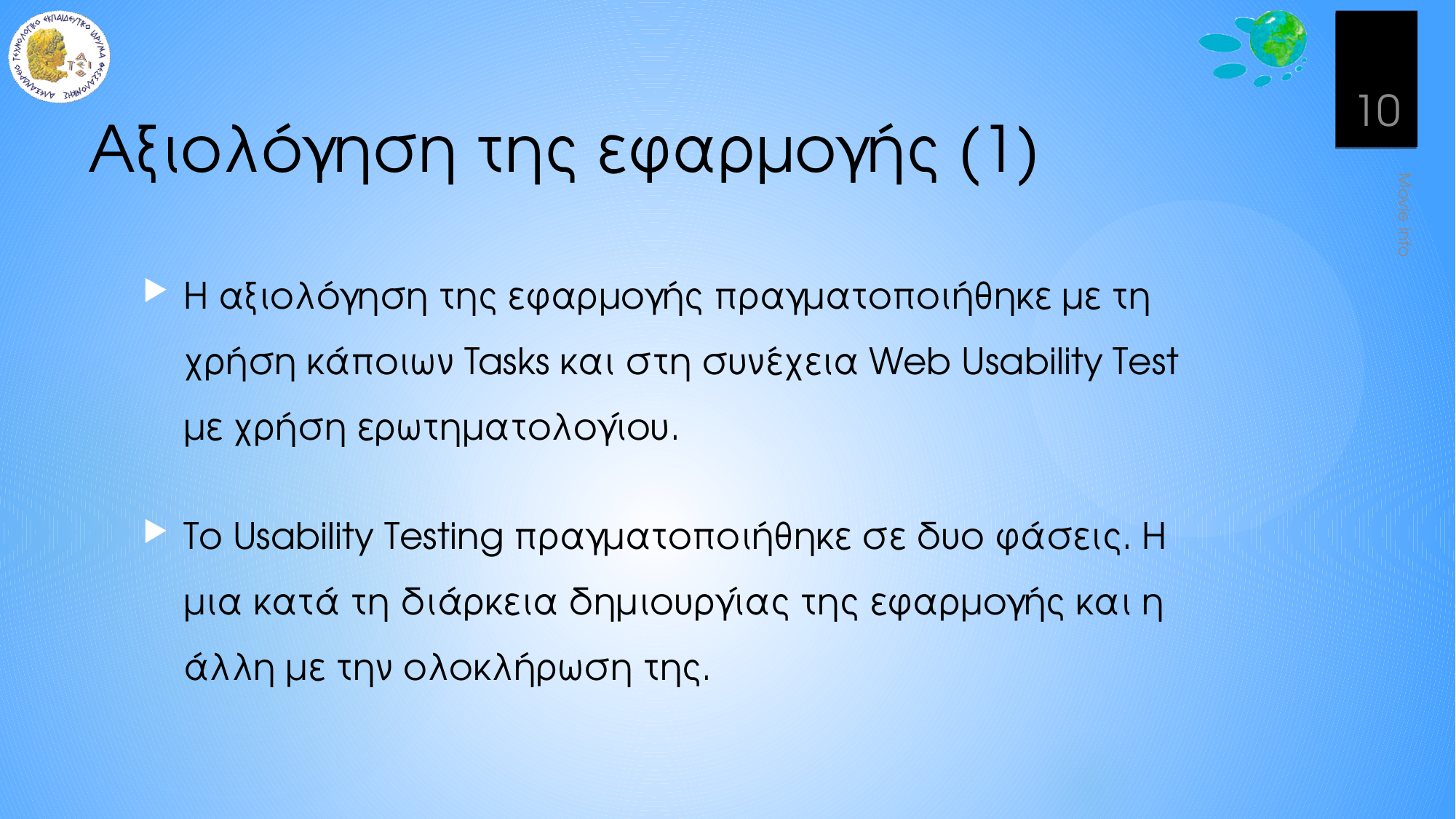

10
# Αξιολόγηση της εφαρμογής (1)
Η αξιολόγηση της εφαρμογής πραγματοποιήθηκε με τη χρήση κάποιων Tasks και στη συνέχεια Web Usability Test με χρήση ερωτηματολογίου.

Το Usability Testing πραγματοποιήθηκε σε δυο φάσεις. Η μια κατά τη διάρκεια δημιουργίας της εφαρμογής και η άλλη με την ολοκλήρωση της.
Movie Info